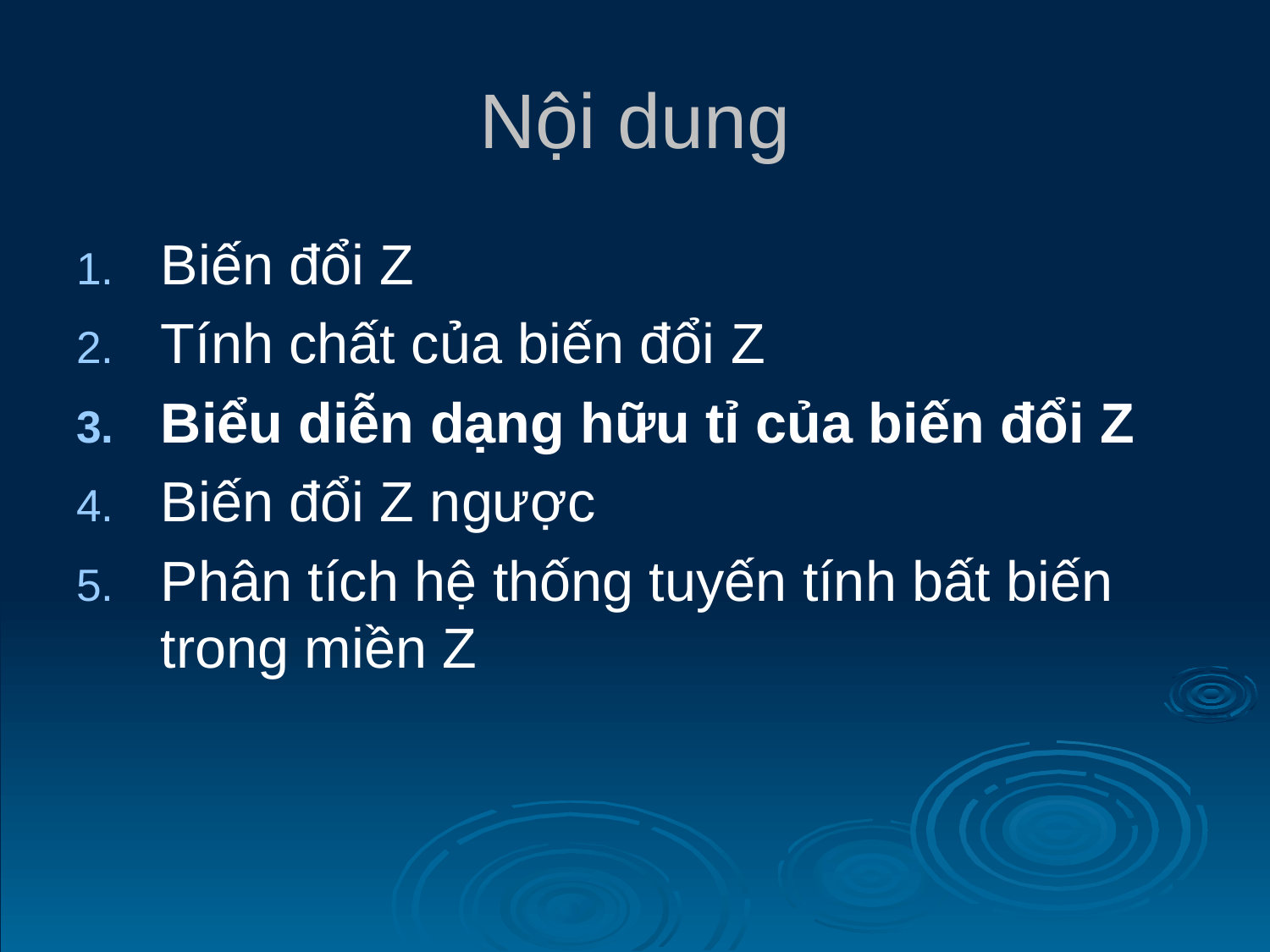

# Nội dung
Biến đổi Z
Tính chất của biến đổi Z
Biểu diễn dạng hữu tỉ của biến đổi Z
Biến đổi Z ngược
Phân tích hệ thống tuyến tính bất biến trong miền Z